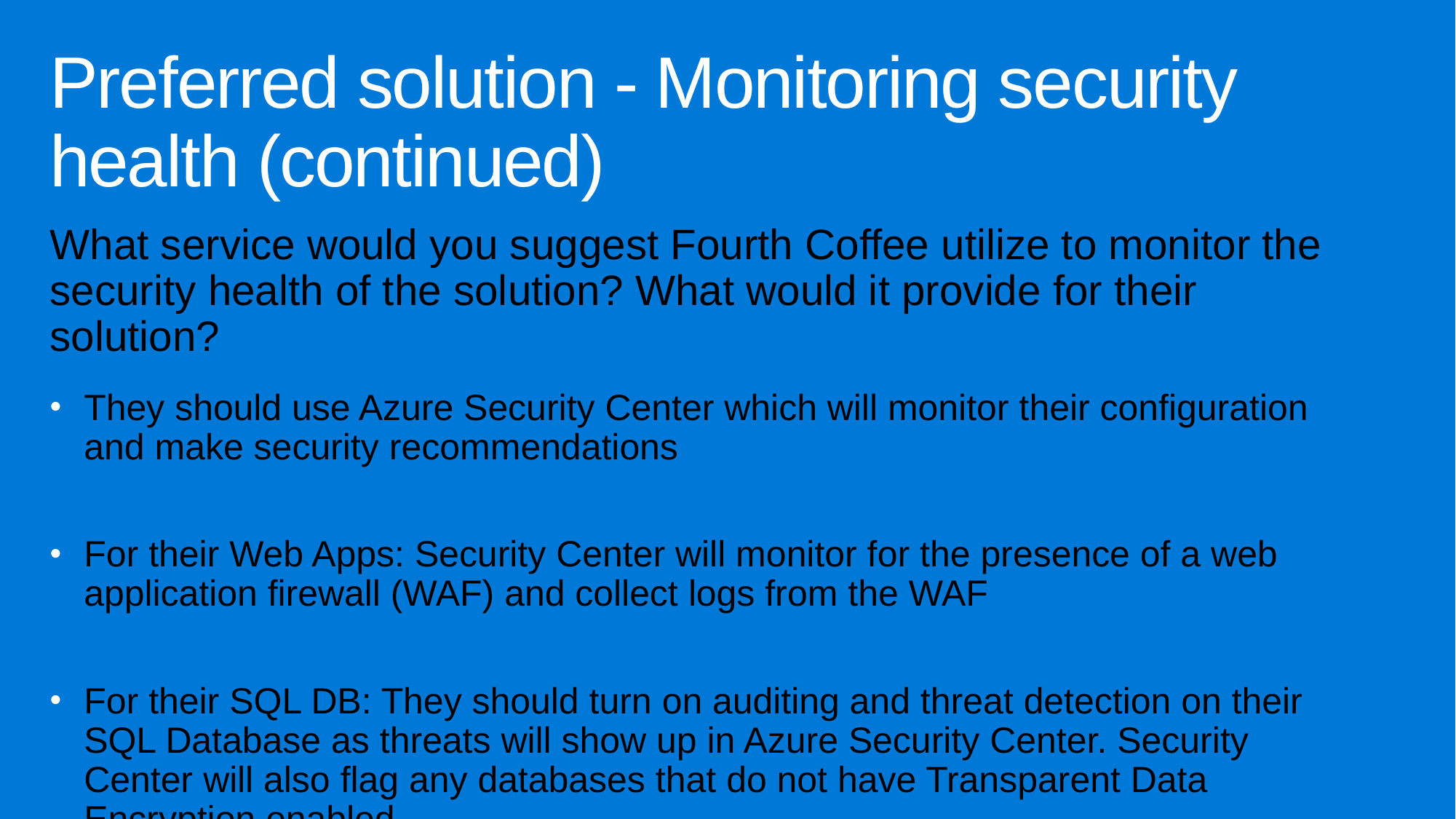

# Preferred solution - Monitoring security health (continued)
What service would you suggest Fourth Coffee utilize to monitor the security health of the solution? What would it provide for their solution?

They should use Azure Security Center which will monitor their configuration and make security recommendations

For their Web Apps: Security Center will monitor for the presence of a web application firewall (WAF) and collect logs from the WAF

For their SQL DB: They should turn on auditing and threat detection on their SQL Database as threats will show up in Azure Security Center. Security Center will also flag any databases that do not have Transparent Data Encryption enabled.